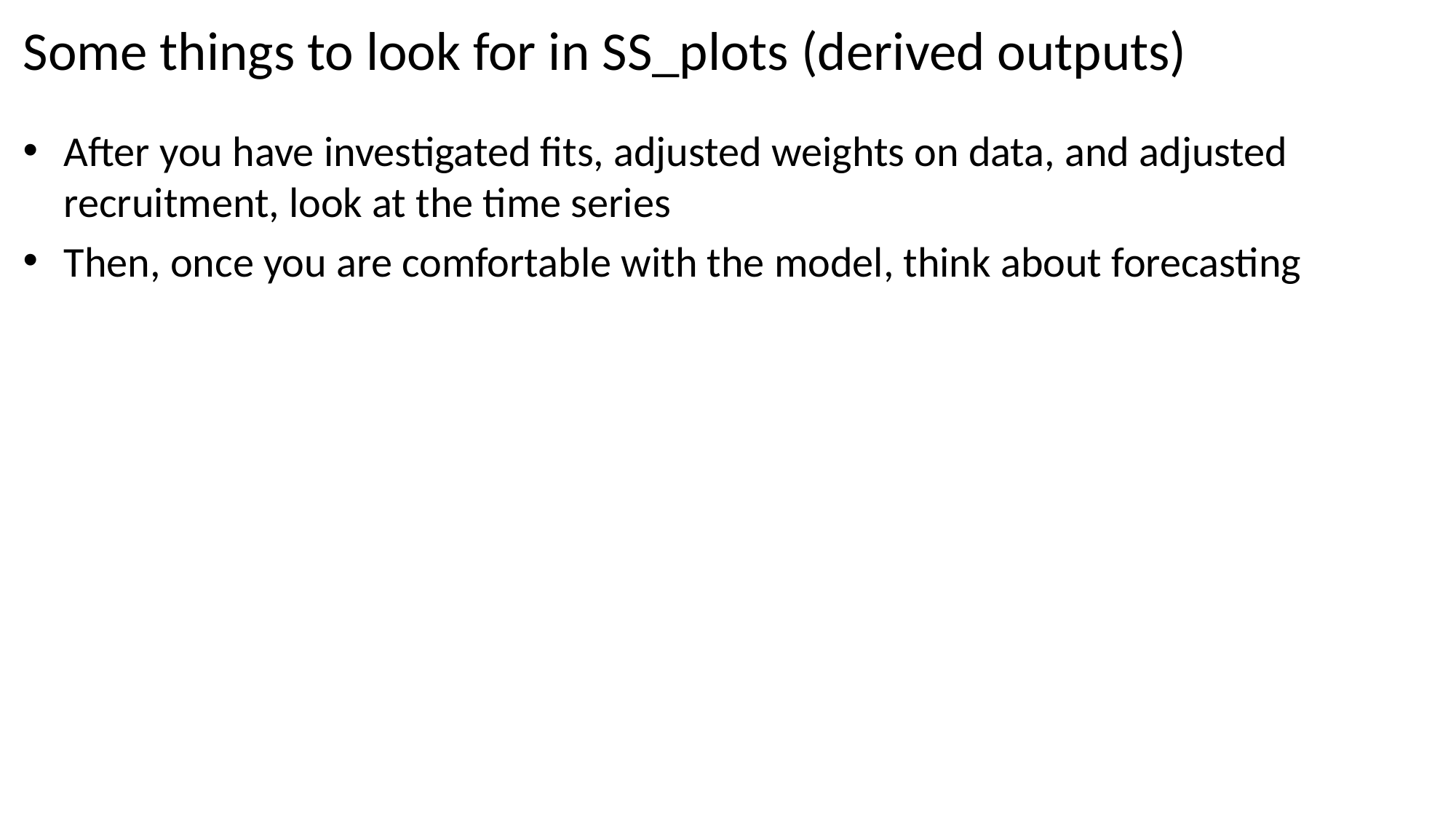

# Some things to look for in SS_plots (derived outputs)
After you have investigated fits, adjusted weights on data, and adjusted recruitment, look at the time series
Then, once you are comfortable with the model, think about forecasting